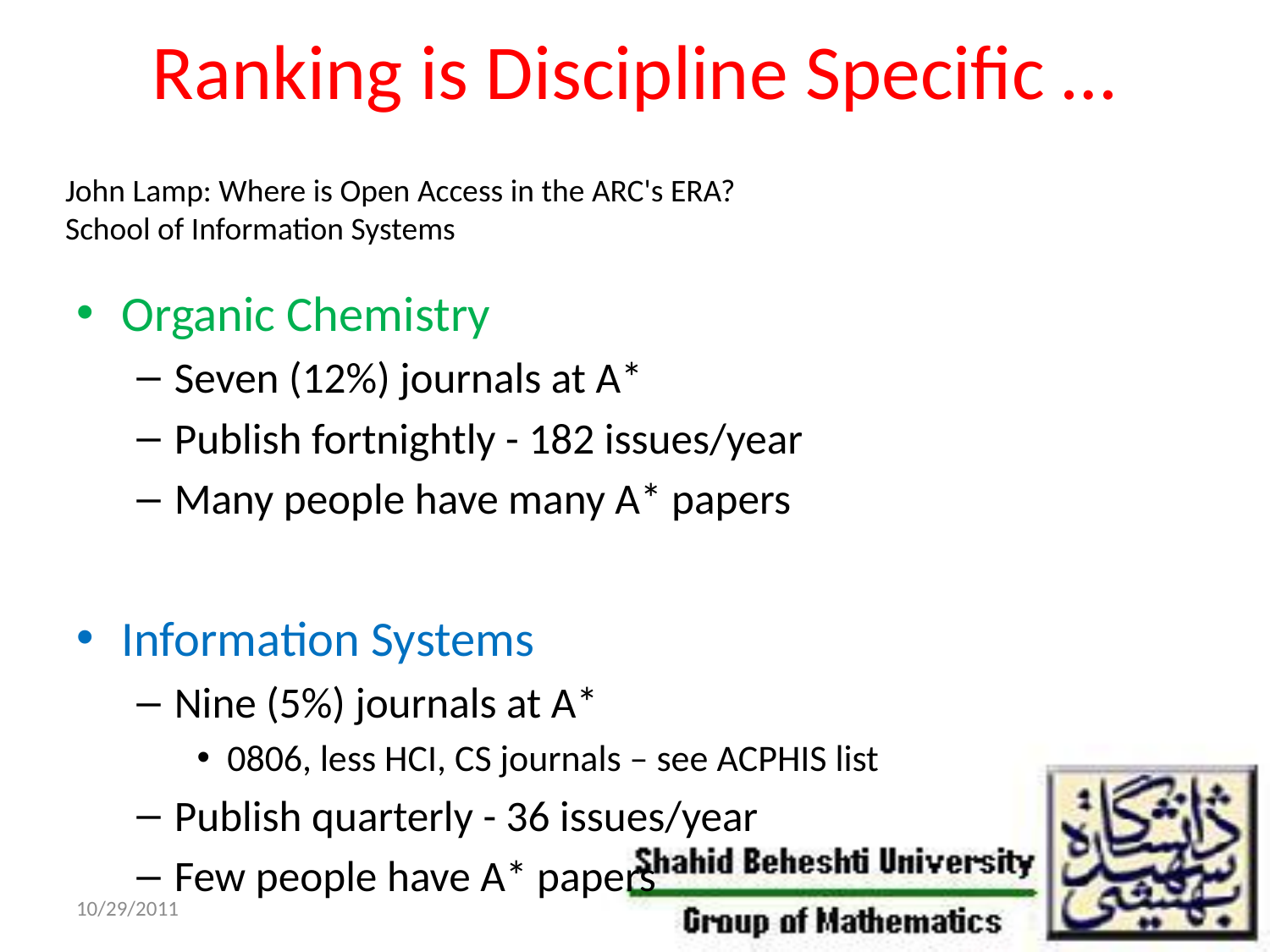

# Ranking is Discipline Specific …
John Lamp: Where is Open Access in the ARC's ERA?
School of Information Systems
Organic Chemistry
Seven (12%) journals at A*
Publish fortnightly - 182 issues/year
Many people have many A* papers

Information Systems
Nine (5%) journals at A*
0806, less HCI, CS journals – see ACPHIS list
Publish quarterly - 36 issues/year
Few people have A* papers
10/29/2011